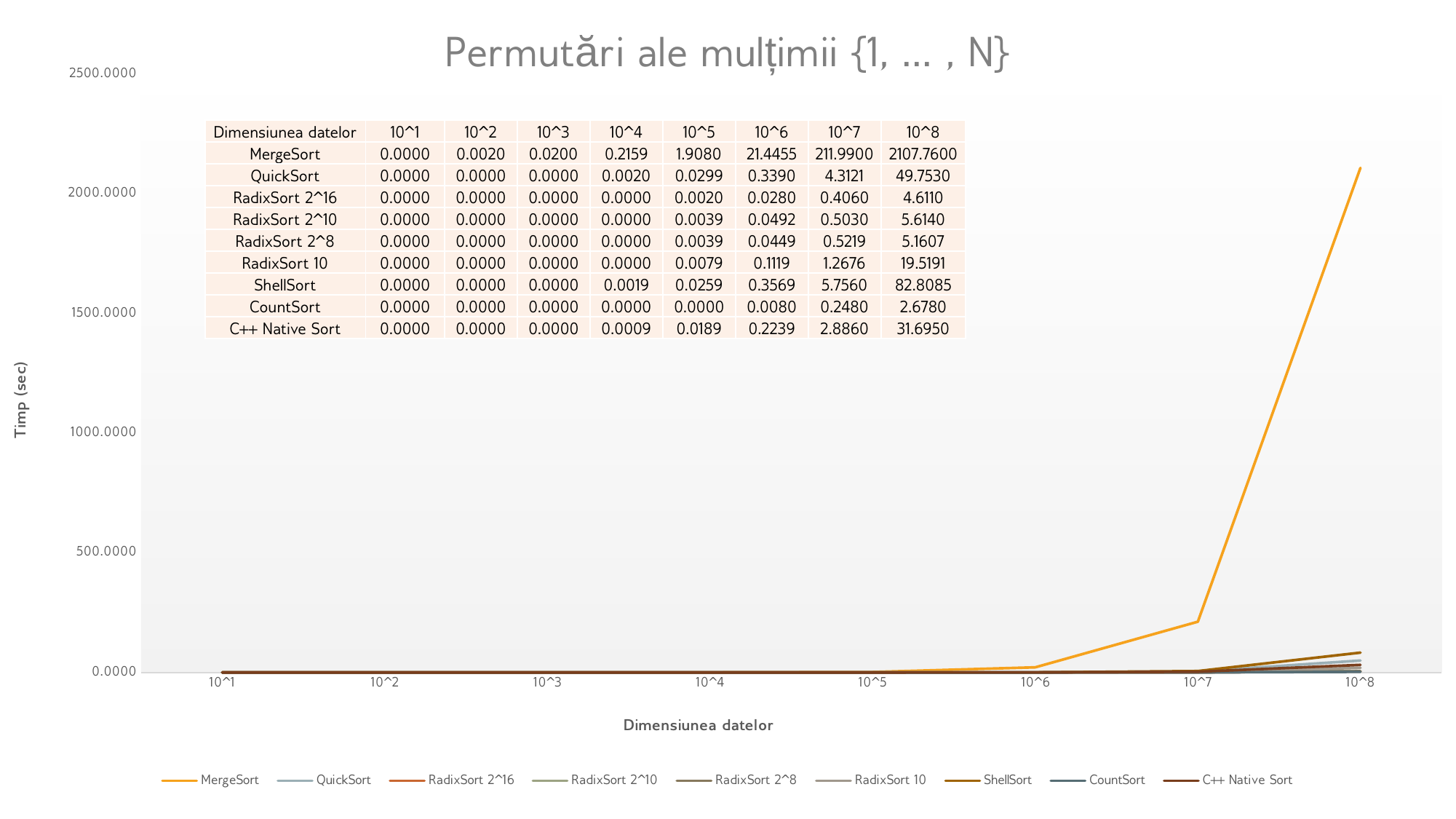

### Chart: Permutări ale mulțimii {1, ... , N}

| Category | MergeSort | QuickSort | RadixSort 2^16 | RadixSort 2^10 | RadixSort 2^8 | RadixSort 10 | ShellSort | CountSort | C++ Native Sort |
|---|---|---|---|---|---|---|---|---|---|
| 10^1 | 0.0 | 0.0 | 0.0 | 0.0 | 0.0 | 0.0 | 0.0 | 0.0 | 0.0 |
| 10^2 | 0.002 | 0.0 | 0.0 | 0.0 | 0.0 | 0.0 | 0.0 | 0.0 | 0.0 |
| 10^3 | 0.02 | 0.0 | 0.0 | 0.0 | 0.0 | 0.0 | 0.0 | 0.0 | 0.0 |
| 10^4 | 0.2159 | 0.002 | 0.0 | 0.0 | 0.0 | 0.0 | 0.0019 | 0.0 | 0.0009 |
| 10^5 | 1.908 | 0.0299 | 0.002 | 0.0039 | 0.0039 | 0.0079 | 0.0259 | 0.0 | 0.0189 |
| 10^6 | 21.4455 | 0.339 | 0.028 | 0.0492 | 0.0449 | 0.1119 | 0.3569 | 0.008 | 0.2239 |
| 10^7 | 211.99 | 4.3121 | 0.406 | 0.503 | 0.5219 | 1.2676 | 5.756 | 0.248 | 2.886 |
| 10^8 | 2107.76 | 49.753 | 4.611 | 5.614 | 5.1607 | 19.5191 | 82.8085 | 2.678 | 31.695 |
| Dimensiunea datelor | 10^1 | 10^2 | 10^3 | 10^4 | 10^5 | 10^6 | 10^7 | 10^8 |
| --- | --- | --- | --- | --- | --- | --- | --- | --- |
| MergeSort | 0.0000 | 0.0020 | 0.0200 | 0.2159 | 1.9080 | 21.4455 | 211.9900 | 2107.7600 |
| QuickSort | 0.0000 | 0.0000 | 0.0000 | 0.0020 | 0.0299 | 0.3390 | 4.3121 | 49.7530 |
| RadixSort 2^16 | 0.0000 | 0.0000 | 0.0000 | 0.0000 | 0.0020 | 0.0280 | 0.4060 | 4.6110 |
| RadixSort 2^10 | 0.0000 | 0.0000 | 0.0000 | 0.0000 | 0.0039 | 0.0492 | 0.5030 | 5.6140 |
| RadixSort 2^8 | 0.0000 | 0.0000 | 0.0000 | 0.0000 | 0.0039 | 0.0449 | 0.5219 | 5.1607 |
| RadixSort 10 | 0.0000 | 0.0000 | 0.0000 | 0.0000 | 0.0079 | 0.1119 | 1.2676 | 19.5191 |
| ShellSort | 0.0000 | 0.0000 | 0.0000 | 0.0019 | 0.0259 | 0.3569 | 5.7560 | 82.8085 |
| CountSort | 0.0000 | 0.0000 | 0.0000 | 0.0000 | 0.0000 | 0.0080 | 0.2480 | 2.6780 |
| C++ Native Sort | 0.0000 | 0.0000 | 0.0000 | 0.0009 | 0.0189 | 0.2239 | 2.8860 | 31.6950 |